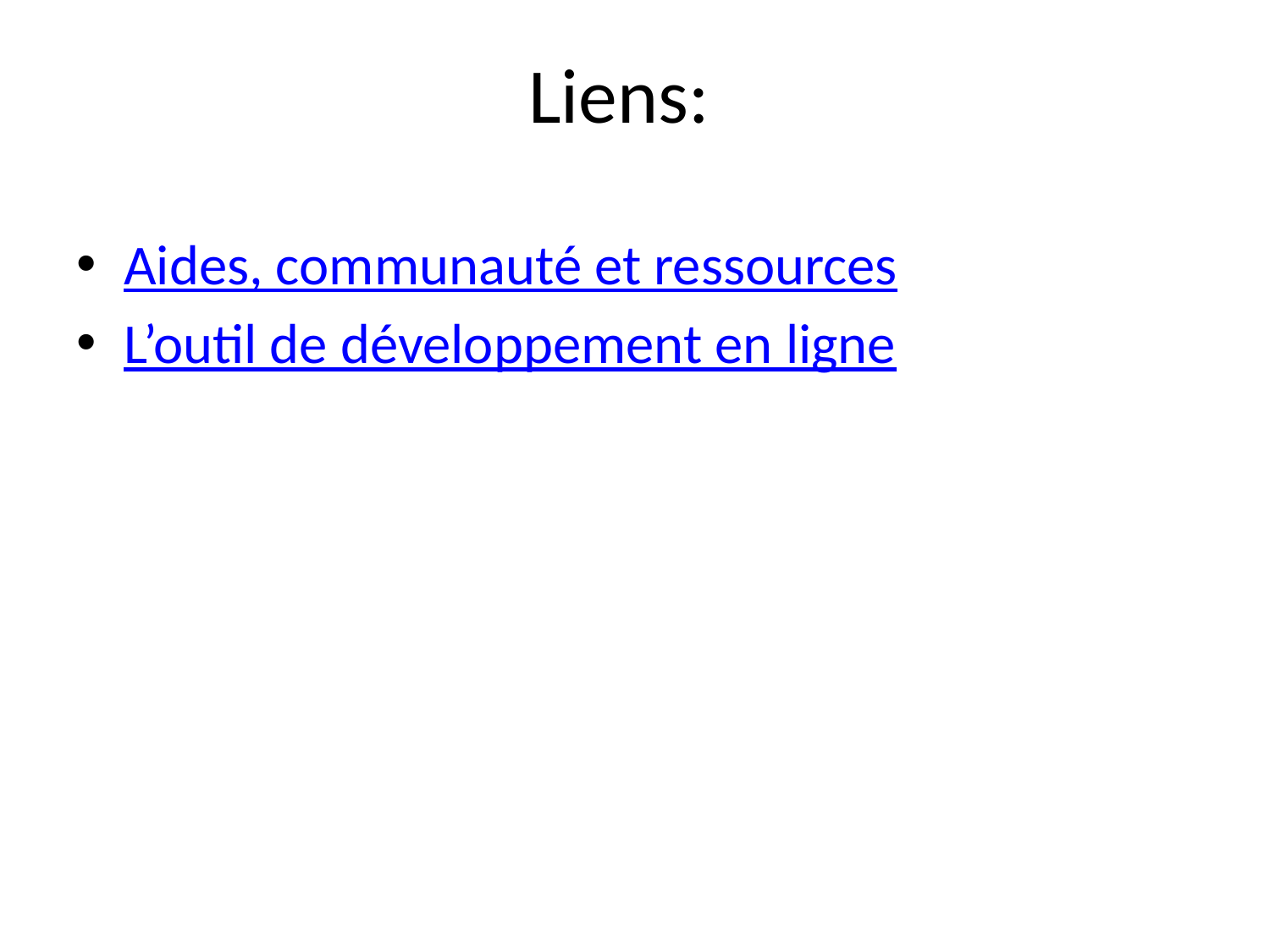

# Liens:
Aides, communauté et ressources
L’outil de développement en ligne